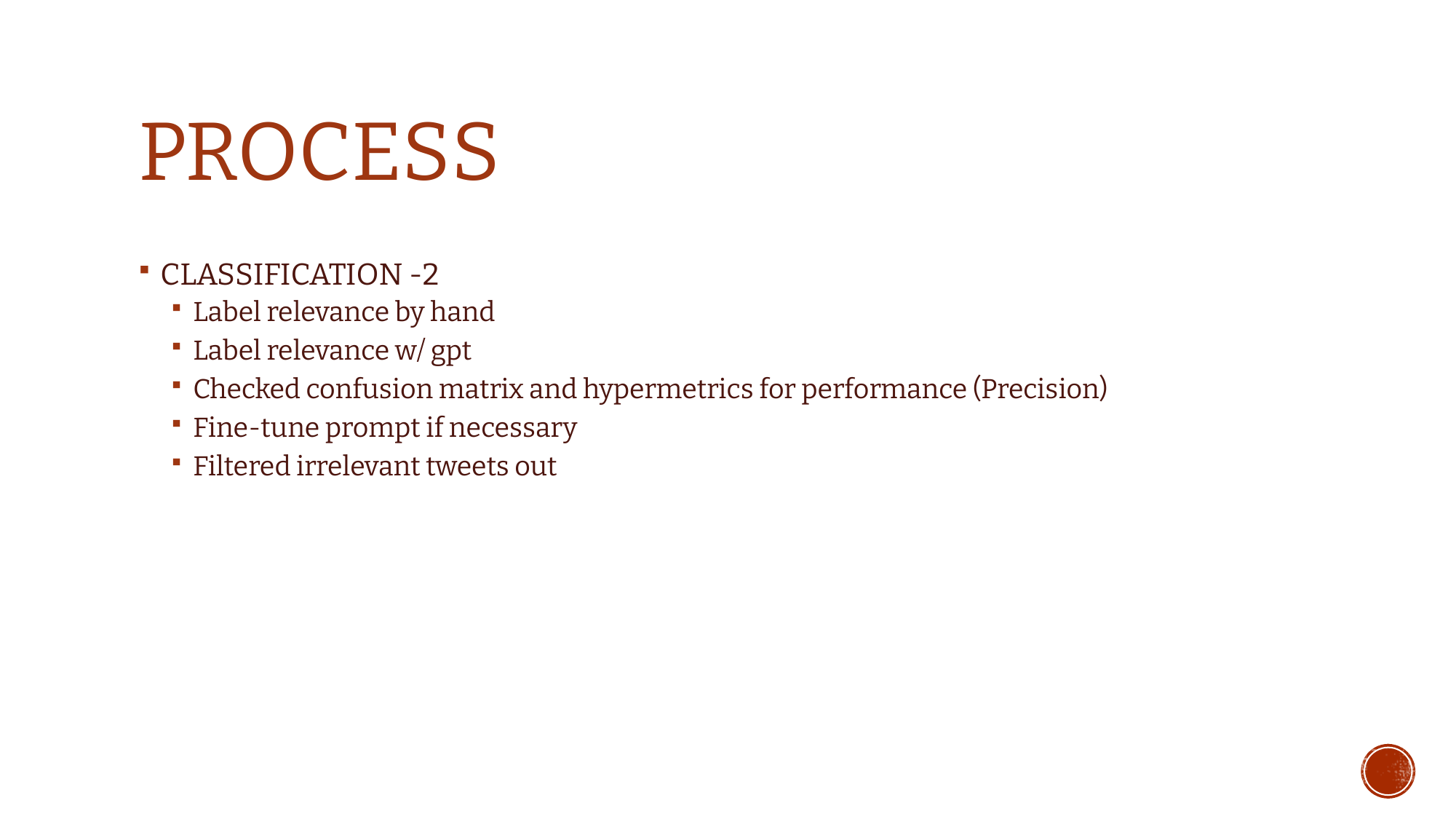

# PROCESS
CLASSIFICATION -2
Label relevance by hand
Label relevance w/ gpt
Checked confusion matrix and hypermetrics for performance (Precision)
Fine-tune prompt if necessary
Filtered irrelevant tweets out